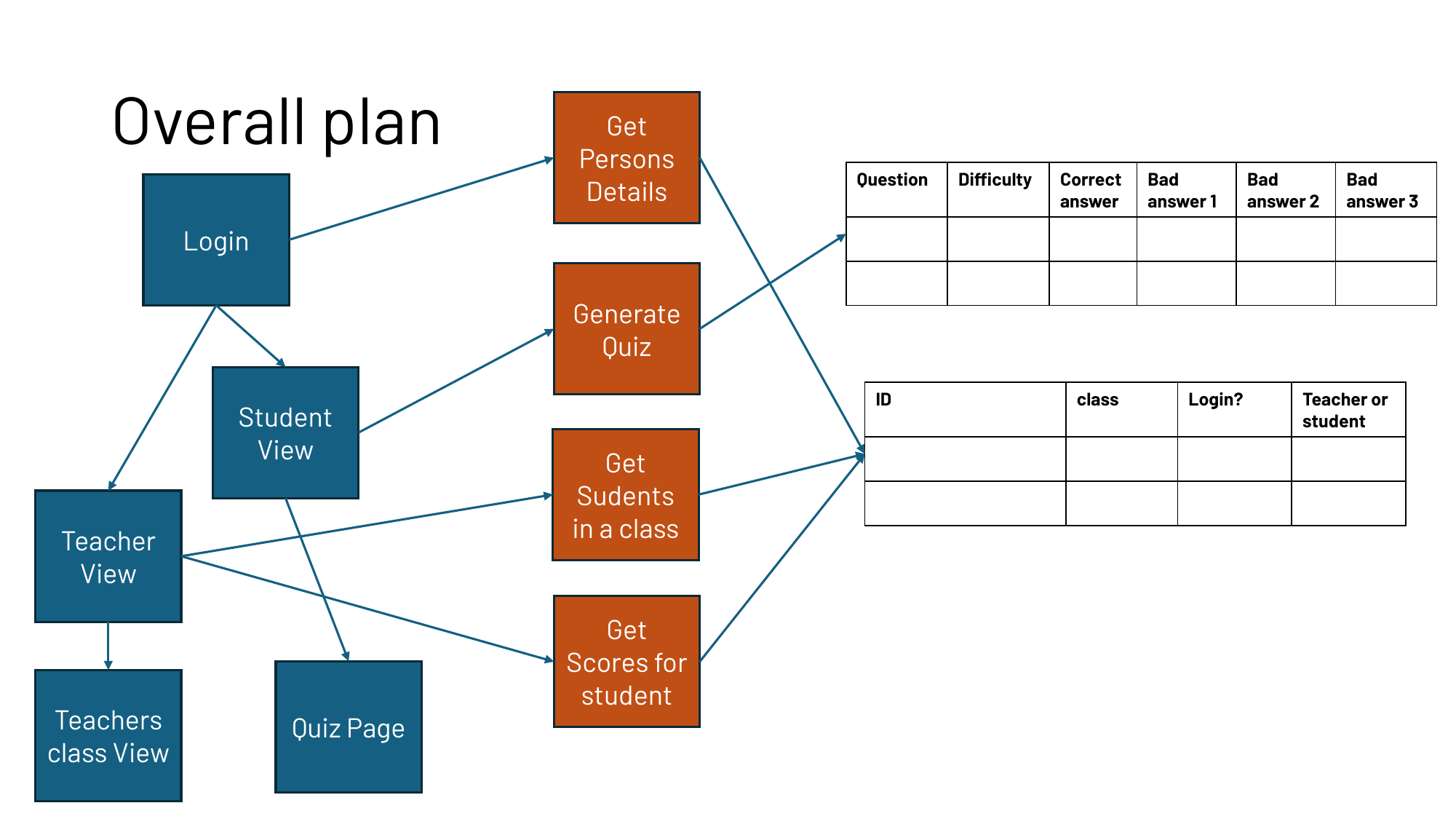

# Overall plan
Get Persons Details
| Question | Difficulty | Correct answer | Bad answer 1 | Bad answer 2 | Bad answer 3 |
| --- | --- | --- | --- | --- | --- |
|  |  |  |  |  |  |
|  |  |  |  |  |  |
Login
Generate Quiz
Student View
| ID | class | Login? | Teacher or student |
| --- | --- | --- | --- |
|  |  |  |  |
|  |  |  |  |
Get Sudents in a class
Teacher View
Get Scores for student
Quiz Page
Teachers
class View